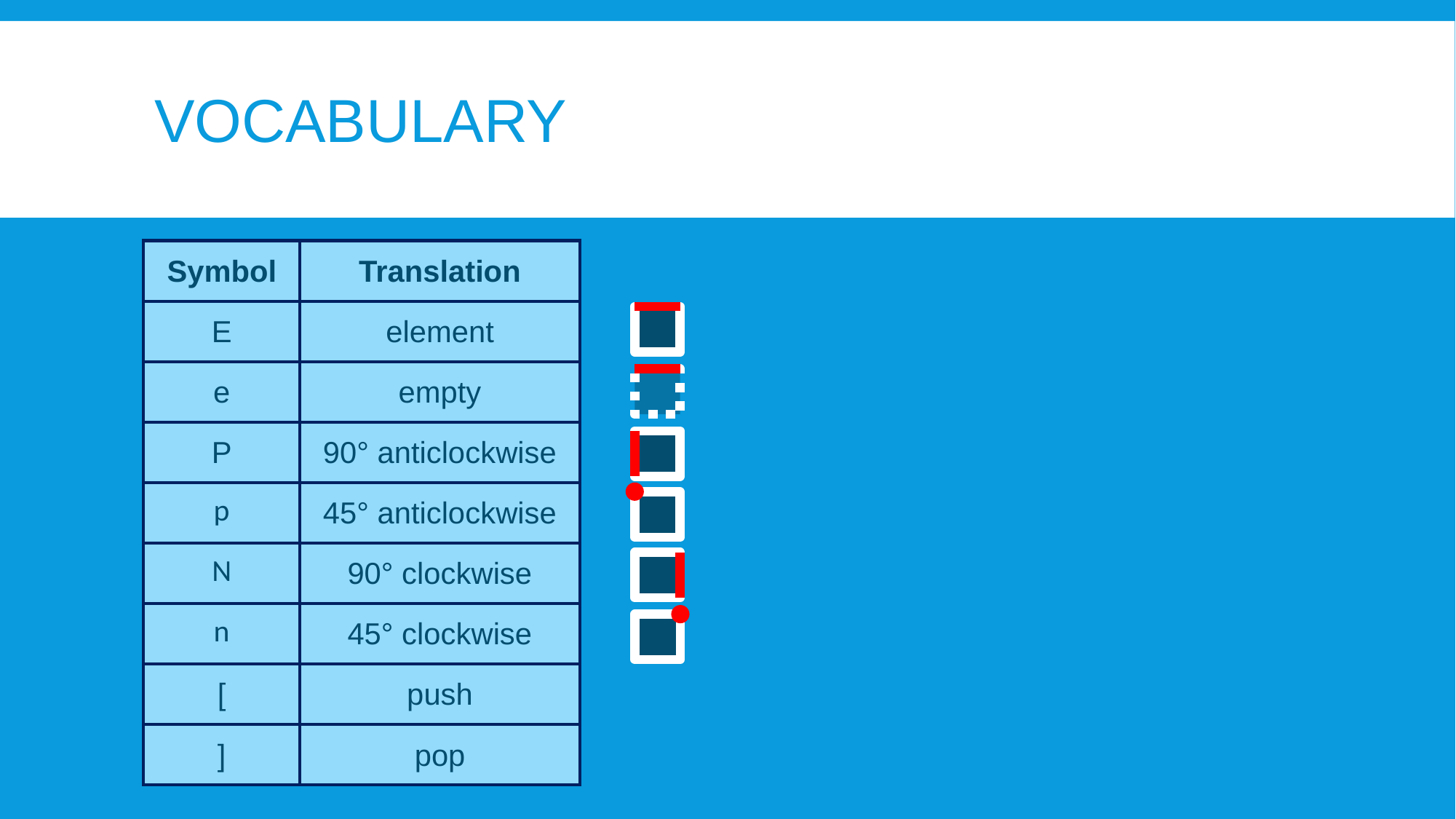

# Vocabulary
| Symbol | Translation |
| --- | --- |
| E | element |
| e | empty |
| P | 90° anticlockwise |
| p | 45° anticlockwise |
| N | 90° clockwise |
| n | 45° clockwise |
| [ | push |
| ] | pop |